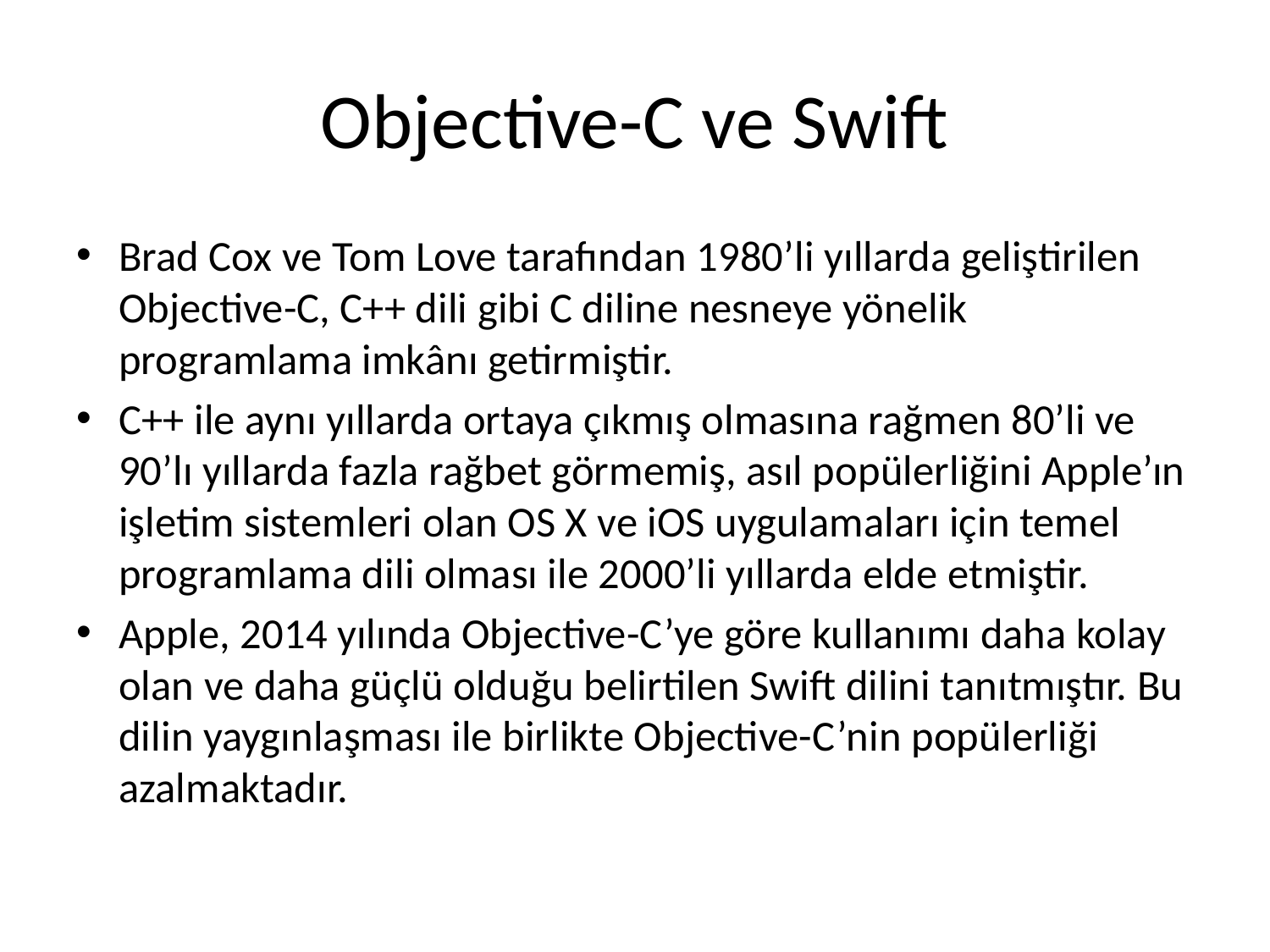

# Objective-C ve Swift
Brad Cox ve Tom Love tarafından 1980’li yıllarda geliştirilen Objective-C, C++ dili gibi C diline nesneye yönelik programlama imkânı getirmiştir.
C++ ile aynı yıllarda ortaya çıkmış olmasına rağmen 80’li ve 90’lı yıllarda fazla rağbet görmemiş, asıl popülerliğini Apple’ın işletim sistemleri olan OS X ve iOS uygulamaları için temel programlama dili olması ile 2000’li yıllarda elde etmiştir.
Apple, 2014 yılında Objective-C’ye göre kullanımı daha kolay olan ve daha güçlü olduğu belirtilen Swift dilini tanıtmıştır. Bu dilin yaygınlaşması ile birlikte Objective-C’nin popülerliği azalmaktadır.